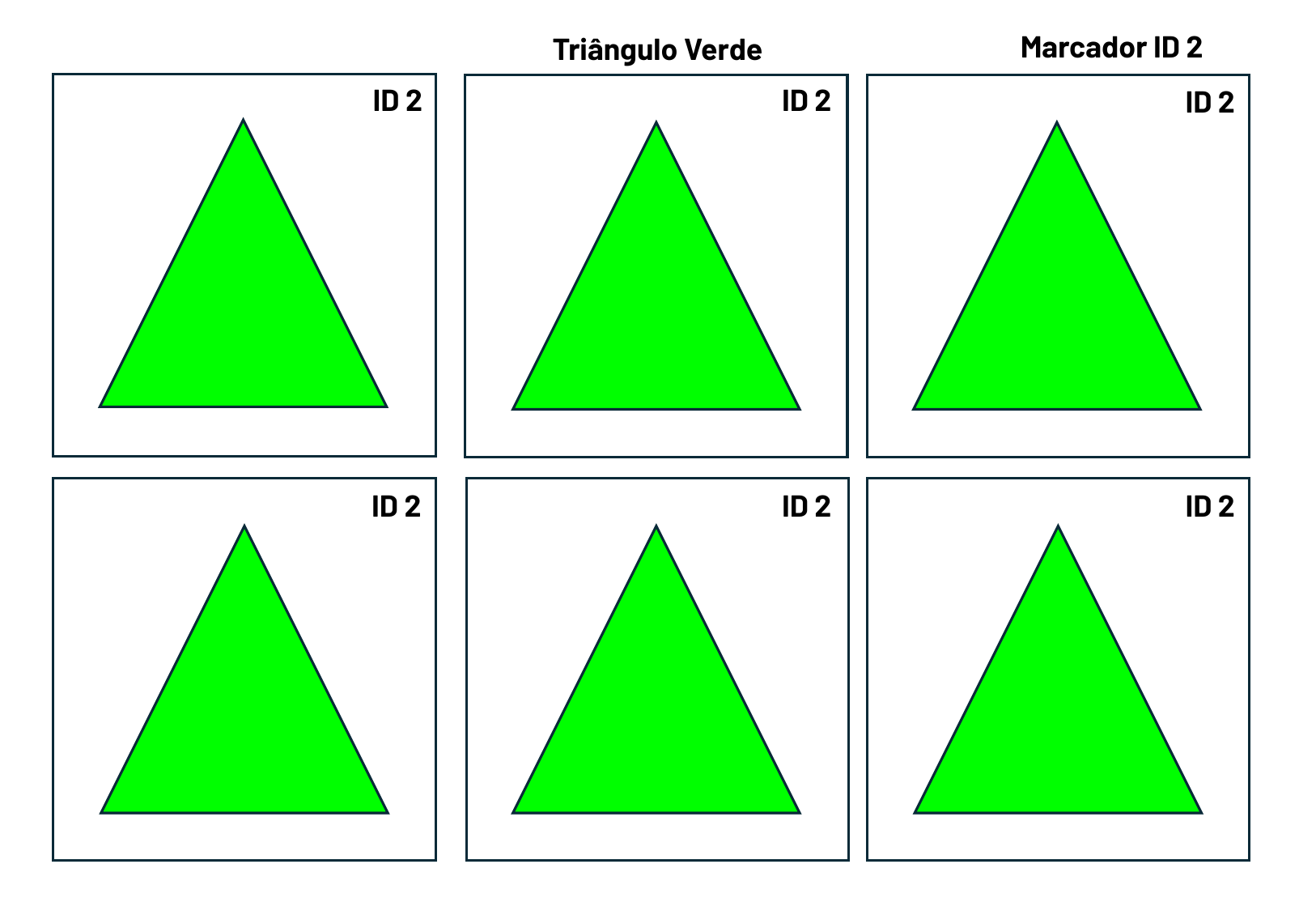

Marcador ID 2
Triângulo Verde

ID 2
ID 2
ID 2

ID 2
ID 2
ID 2